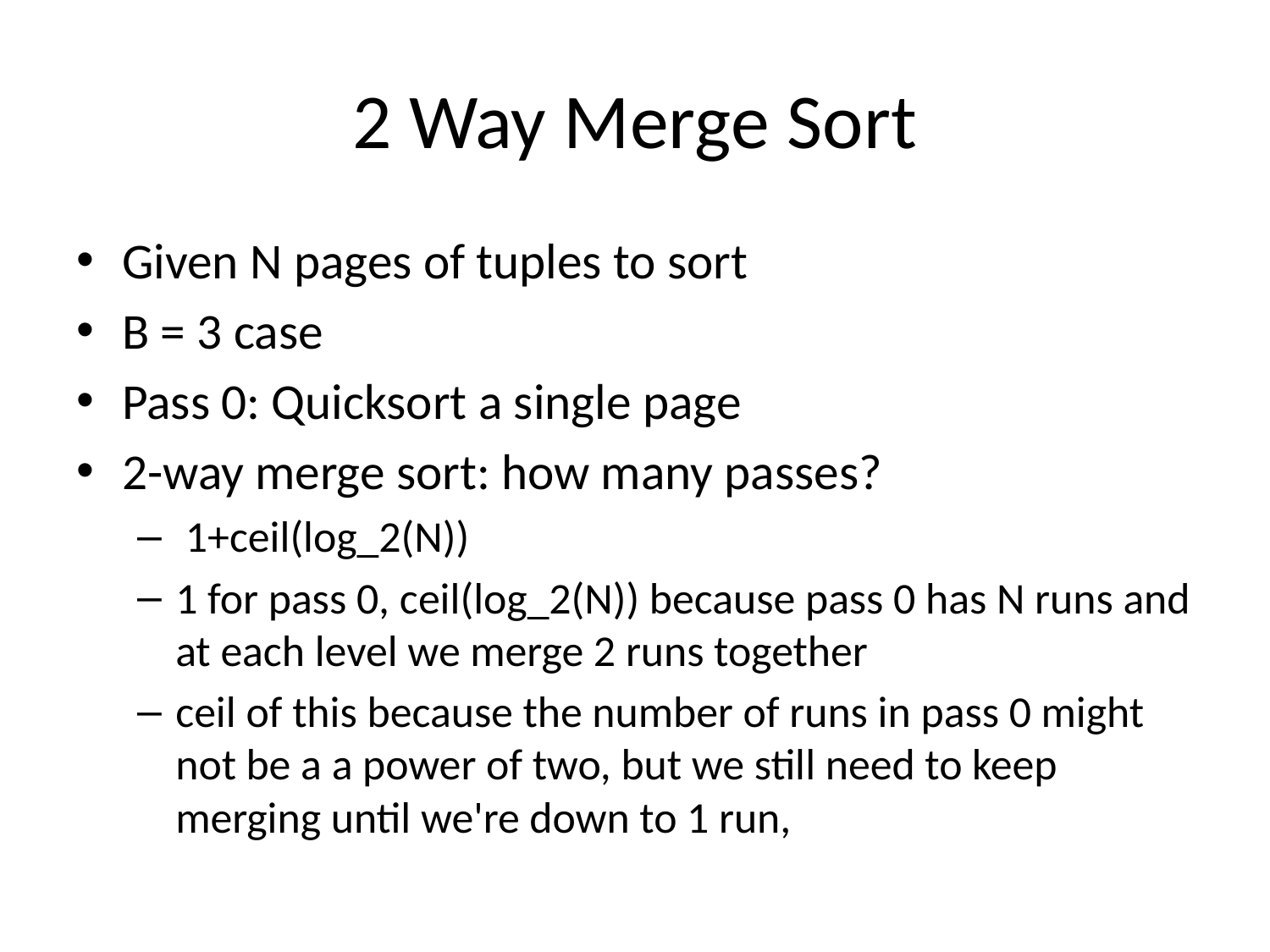

# 2 Way Merge Sort
Given N pages of tuples to sort
B = 3 case
Pass 0: Quicksort a single page
2-way merge sort: how many passes?
 1+ceil(log_2(N))
1 for pass 0, ceil(log_2(N)) because pass 0 has N runs and at each level we merge 2 runs together
ceil of this because the number of runs in pass 0 might not be a a power of two, but we still need to keep merging until we're down to 1 run,